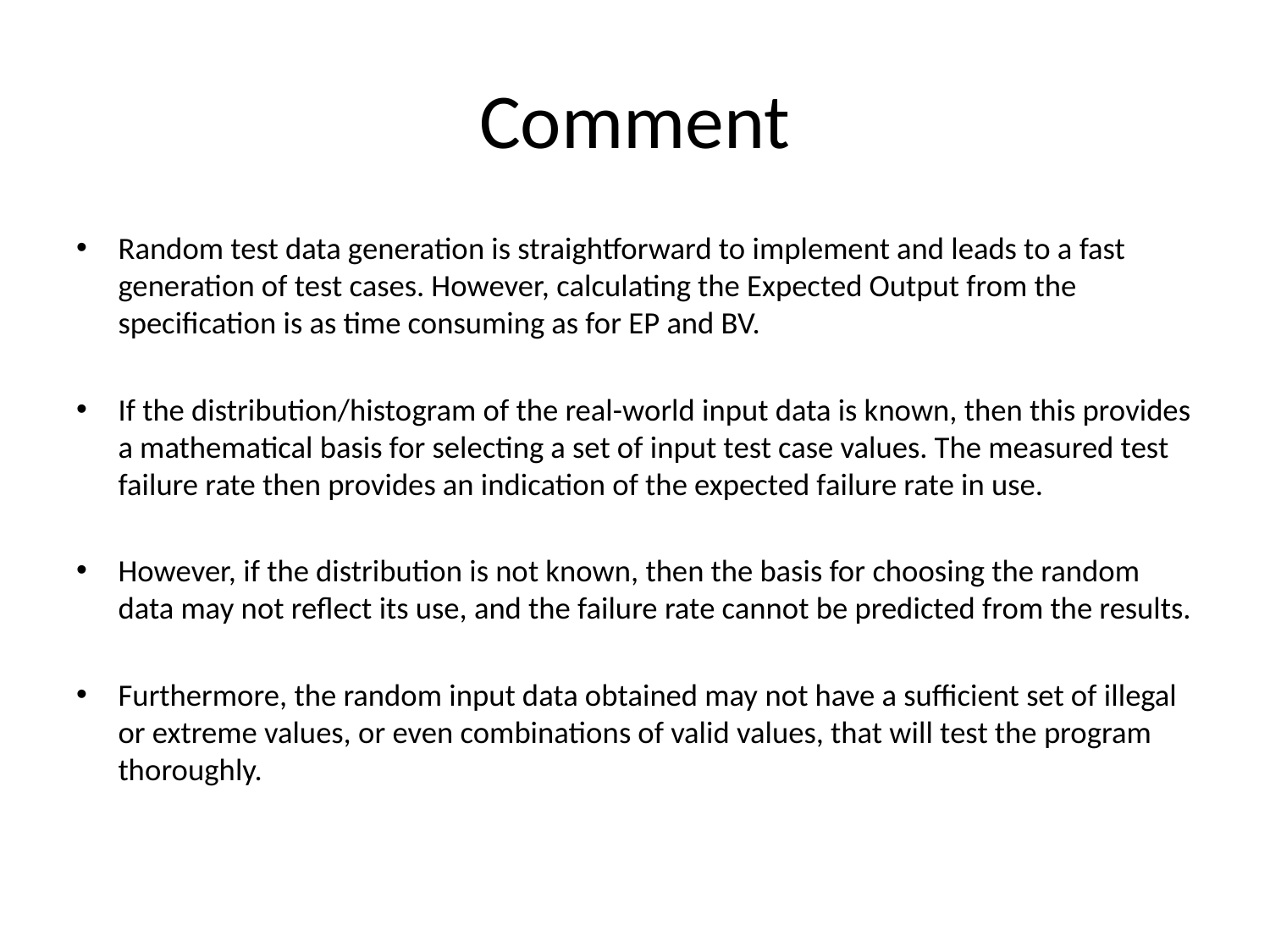

# Comment
Random test data generation is straightforward to implement and leads to a fast generation of test cases. However, calculating the Expected Output from the specification is as time consuming as for EP and BV.

If the distribution/histogram of the real-world input data is known, then this provides a mathematical basis for selecting a set of input test case values. The measured test failure rate then provides an indication of the expected failure rate in use.

However, if the distribution is not known, then the basis for choosing the random data may not reflect its use, and the failure rate cannot be predicted from the results.

Furthermore, the random input data obtained may not have a sufficient set of illegal or extreme values, or even combinations of valid values, that will test the program thoroughly.